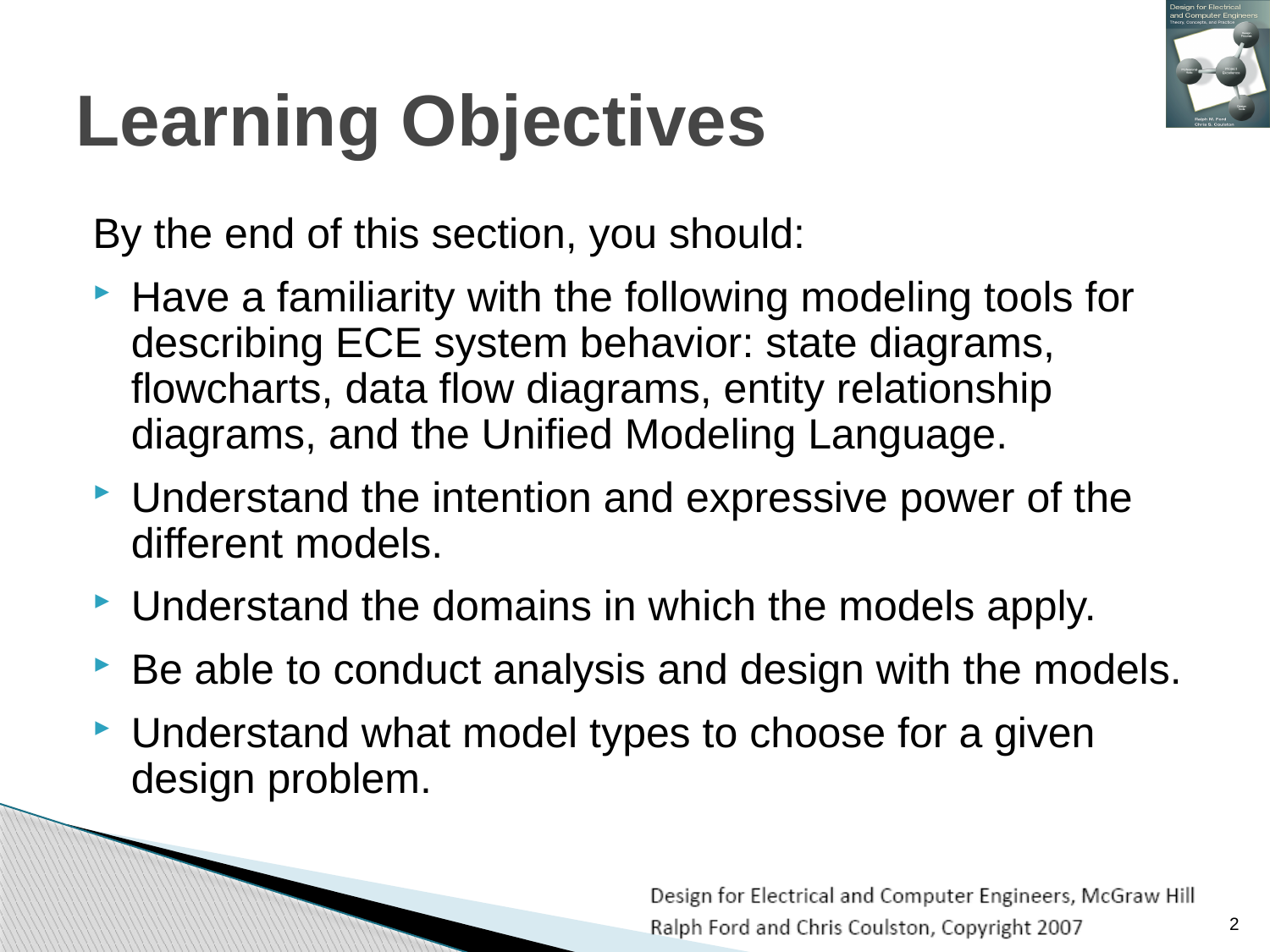

# Learning Objectives
By the end of this section, you should:
Have a familiarity with the following modeling tools for describing ECE system behavior: state diagrams, flowcharts, data flow diagrams, entity relationship diagrams, and the Unified Modeling Language.
Understand the intention and expressive power of the different models.
Understand the domains in which the models apply.
Be able to conduct analysis and design with the models.
Understand what model types to choose for a given design problem.

2